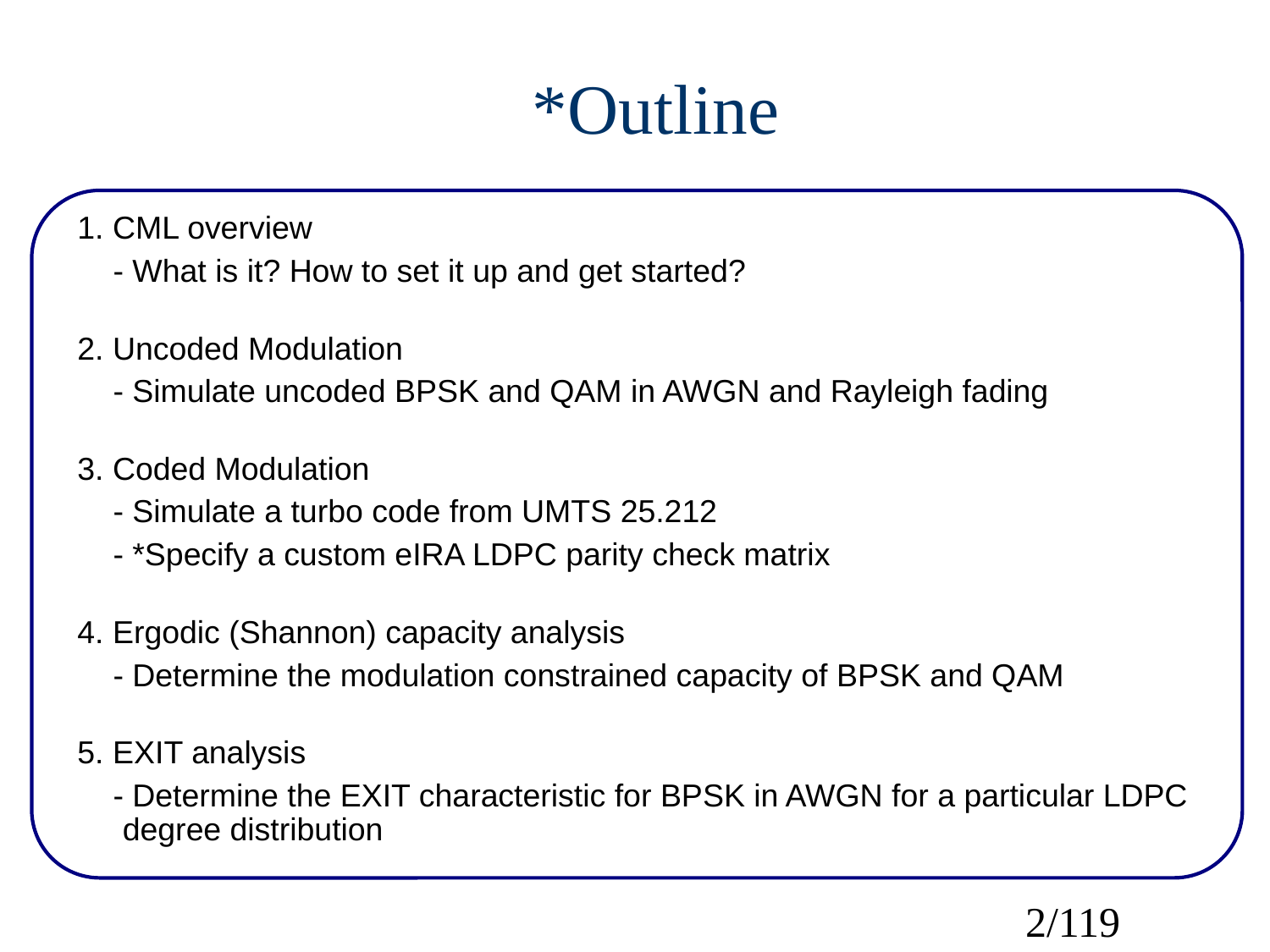

*Outline

1. CML overview
    - What is it? How to set it up and get started?
2. Uncoded Modulation
    - Simulate uncoded BPSK and QAM in AWGN and Rayleigh fading
3. Coded Modulation
    - Simulate a turbo code from UMTS 25.212
    - *Specify a custom eIRA LDPC parity check matrix
4. Ergodic (Shannon) capacity analysis
    - Determine the modulation constrained capacity of BPSK and QAM
5. EXIT analysis
    - Determine the EXIT characteristic for BPSK in AWGN for a particular LDPC degree distribution
2/119